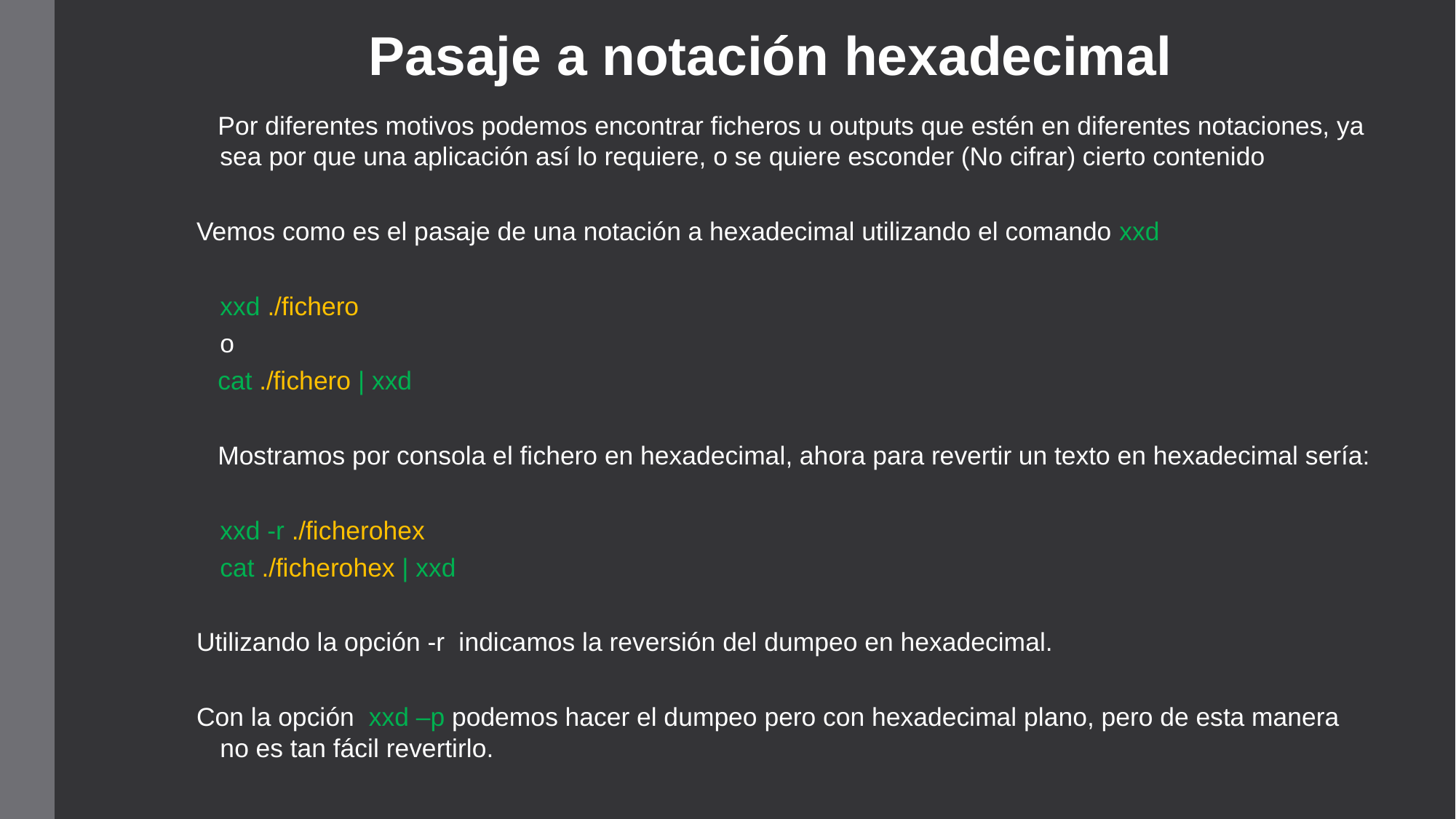

# Pasaje a notación hexadecimal
   Por diferentes motivos podemos encontrar ficheros u outputs que estén en diferentes notaciones, ya sea por que una aplicación así lo requiere, o se quiere esconder (No cifrar) cierto contenido

Vemos como es el pasaje de una notación a hexadecimal utilizando el comando xxd

	xxd ./fichero
	o
   cat ./fichero | xxd

   Mostramos por consola el fichero en hexadecimal, ahora para revertir un texto en hexadecimal sería:

	xxd -r ./ficherohex
	cat ./ficherohex | xxd

Utilizando la opción -r  indicamos la reversión del dumpeo en hexadecimal.

Con la opción  xxd –p podemos hacer el dumpeo pero con hexadecimal plano, pero de esta manera no es tan fácil revertirlo.